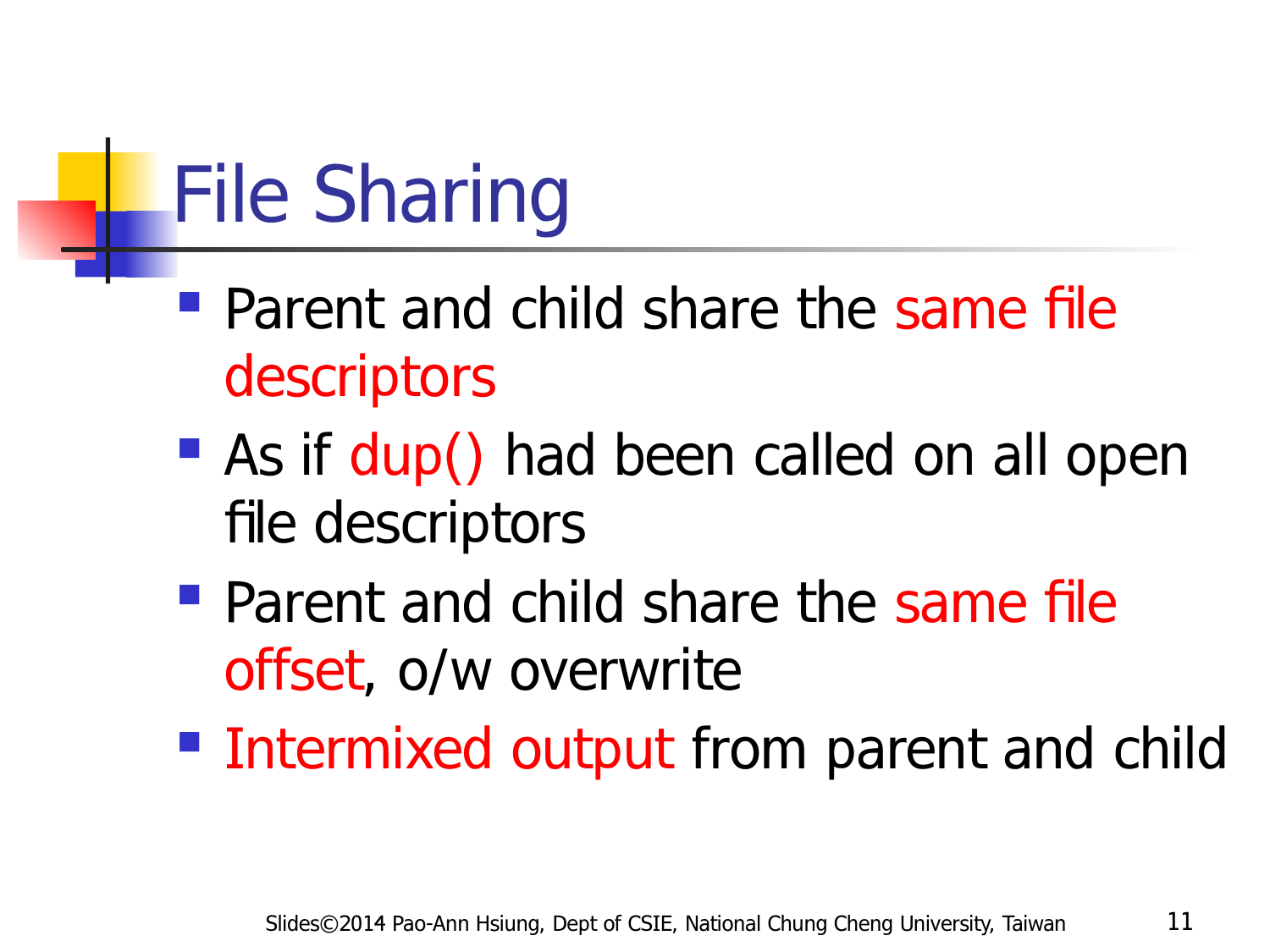

# File Sharing
Parent and child share the same file descriptors
As if dup() had been called on all open file descriptors
Parent and child share the same file offset, o/w overwrite
Intermixed output from parent and child
Slides©2014 Pao-Ann Hsiung, Dept of CSIE, National Chung Cheng University, Taiwan
11